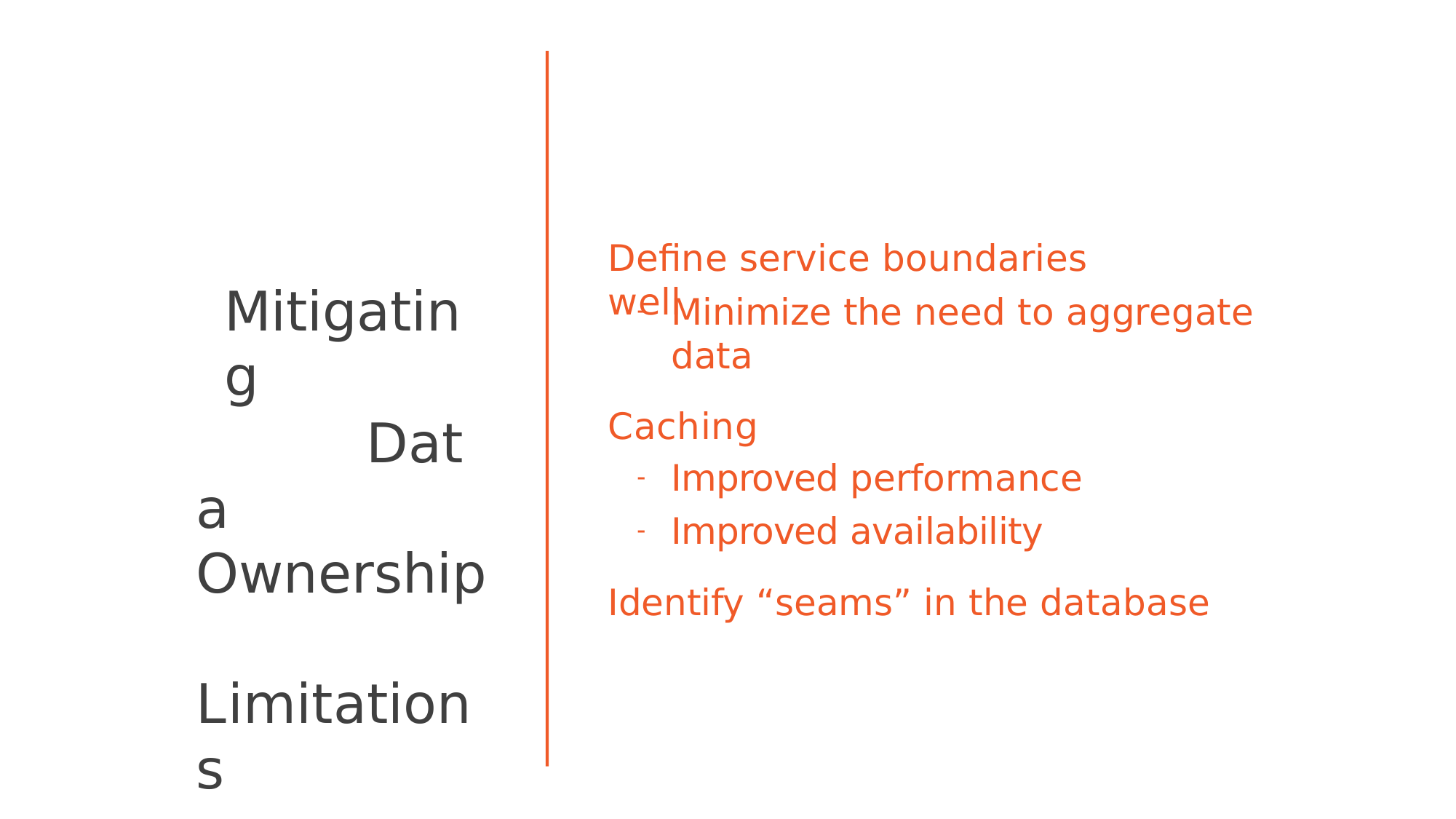

# Define service boundaries well
Mitigating
Data  Ownership  Limitations
Minimize the need to aggregate data
Caching
Improved performance
Improved availability
Identify “seams” in the database
7